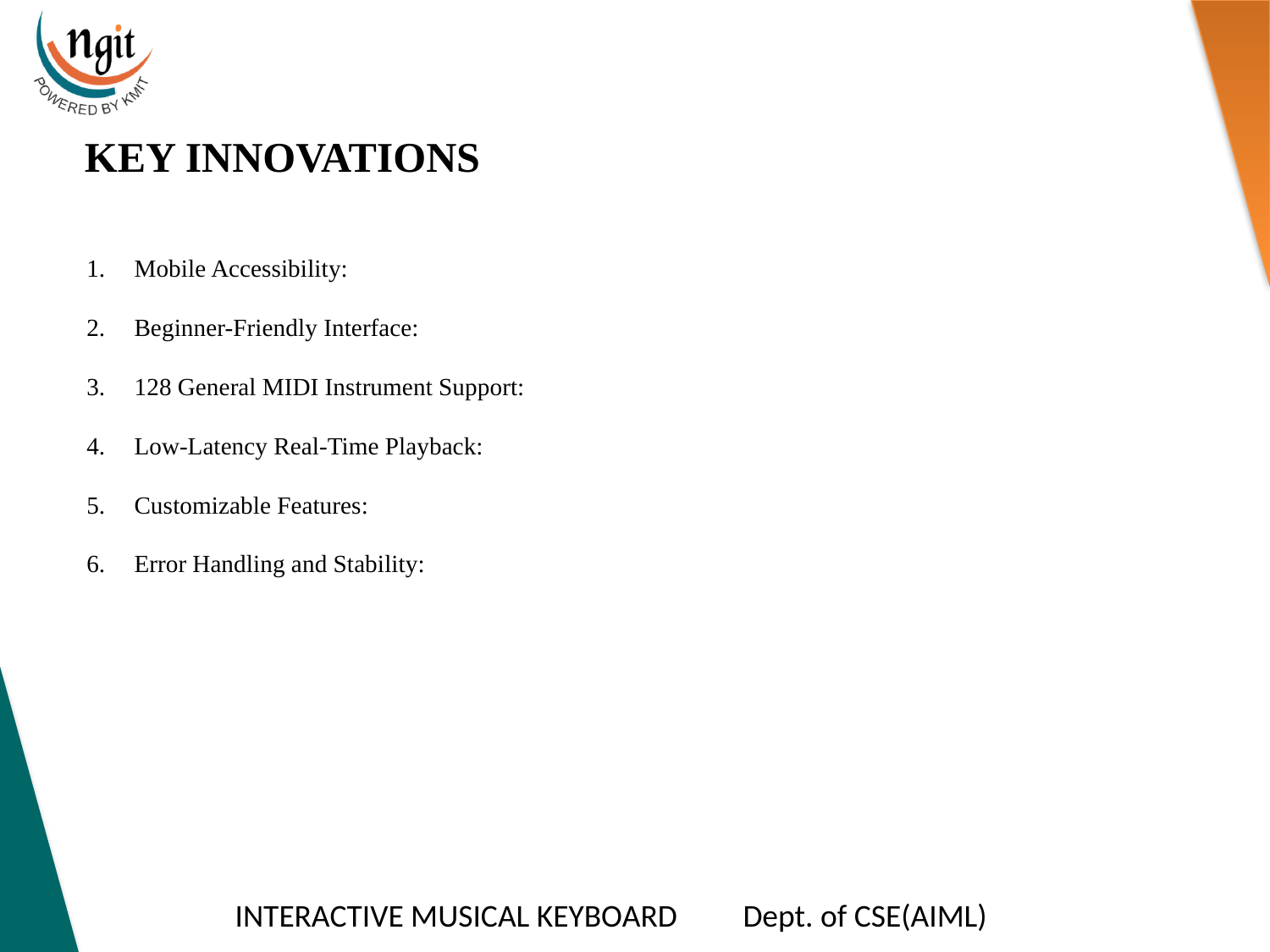

KEY INNOVATIONS
Mobile Accessibility:
Beginner-Friendly Interface:
128 General MIDI Instrument Support:
Low-Latency Real-Time Playback:
Customizable Features:
Error Handling and Stability: